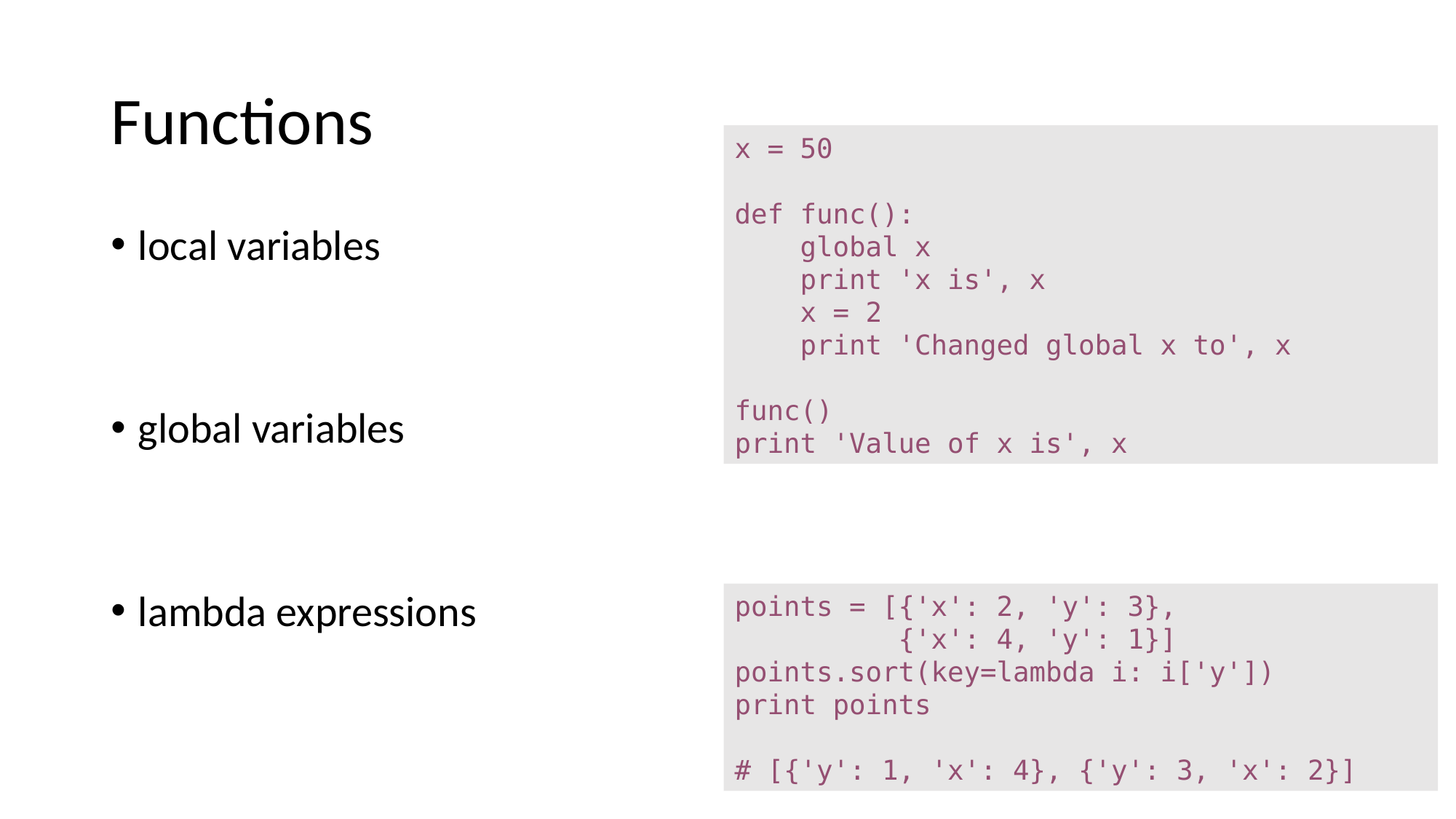

# Functions
x = 50

def func():
    global x
    print 'x is', x
    x = 2
    print 'Changed global x to', x

func()
print 'Value of x is', x
local variables

global variables

lambda expressions

points = [{'x': 2, 'y': 3},
          {'x': 4, 'y': 1}]
points.sort(key=lambda i: i['y'])
print points

# [{'y': 1, 'x': 4}, {'y': 3, 'x': 2}]